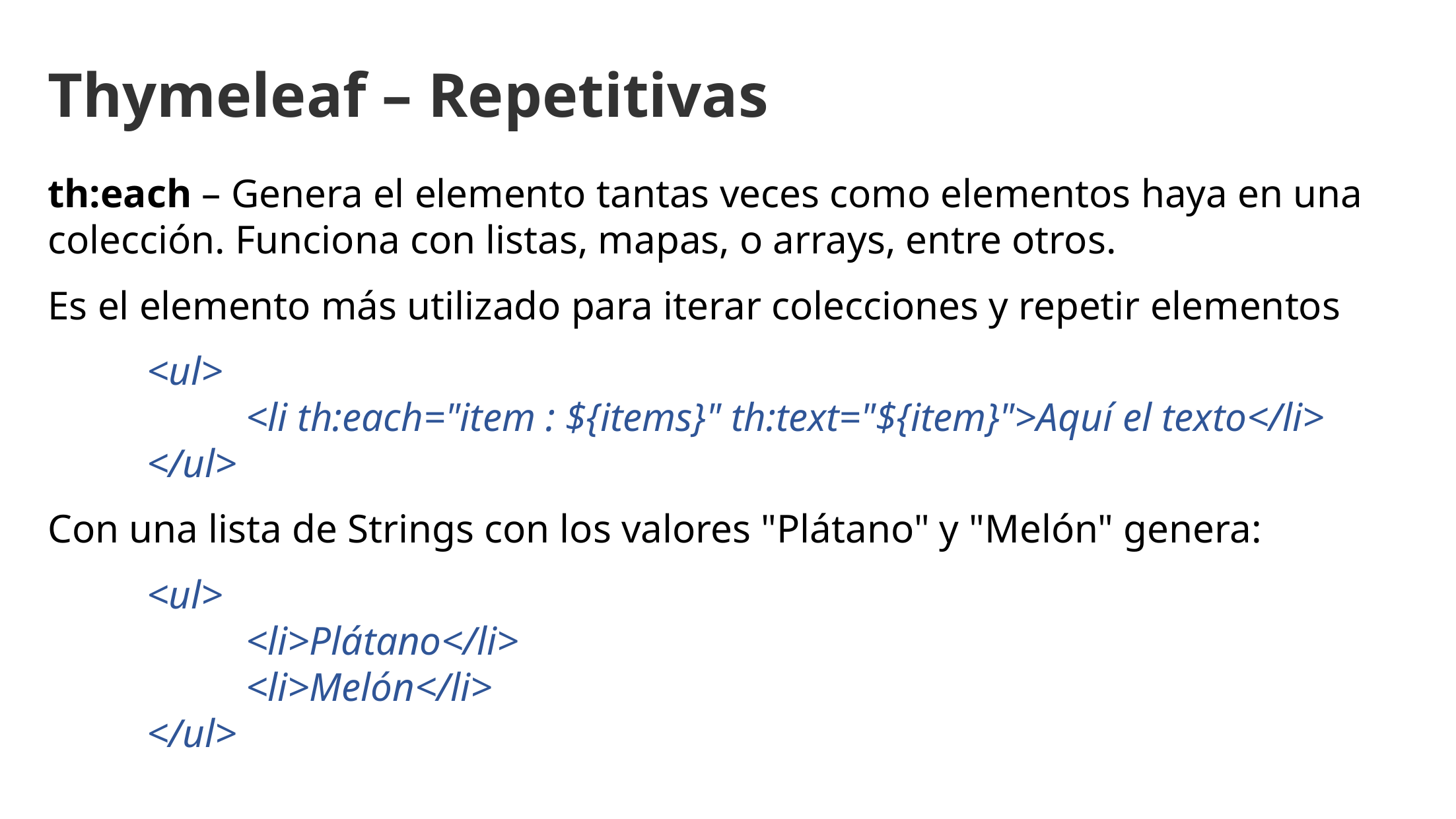

Thymeleaf – Repetitivas
th:each – Genera el elemento tantas veces como elementos haya en una colección. Funciona con listas, mapas, o arrays, entre otros.
Es el elemento más utilizado para iterar colecciones y repetir elementos
	<ul>
		<li th:each="item : ${items}" th:text="${item}">Aquí el texto</li>
	</ul>
Con una lista de Strings con los valores "Plátano" y "Melón" genera:
	<ul>
		<li>Plátano</li>
		<li>Melón</li>
	</ul>